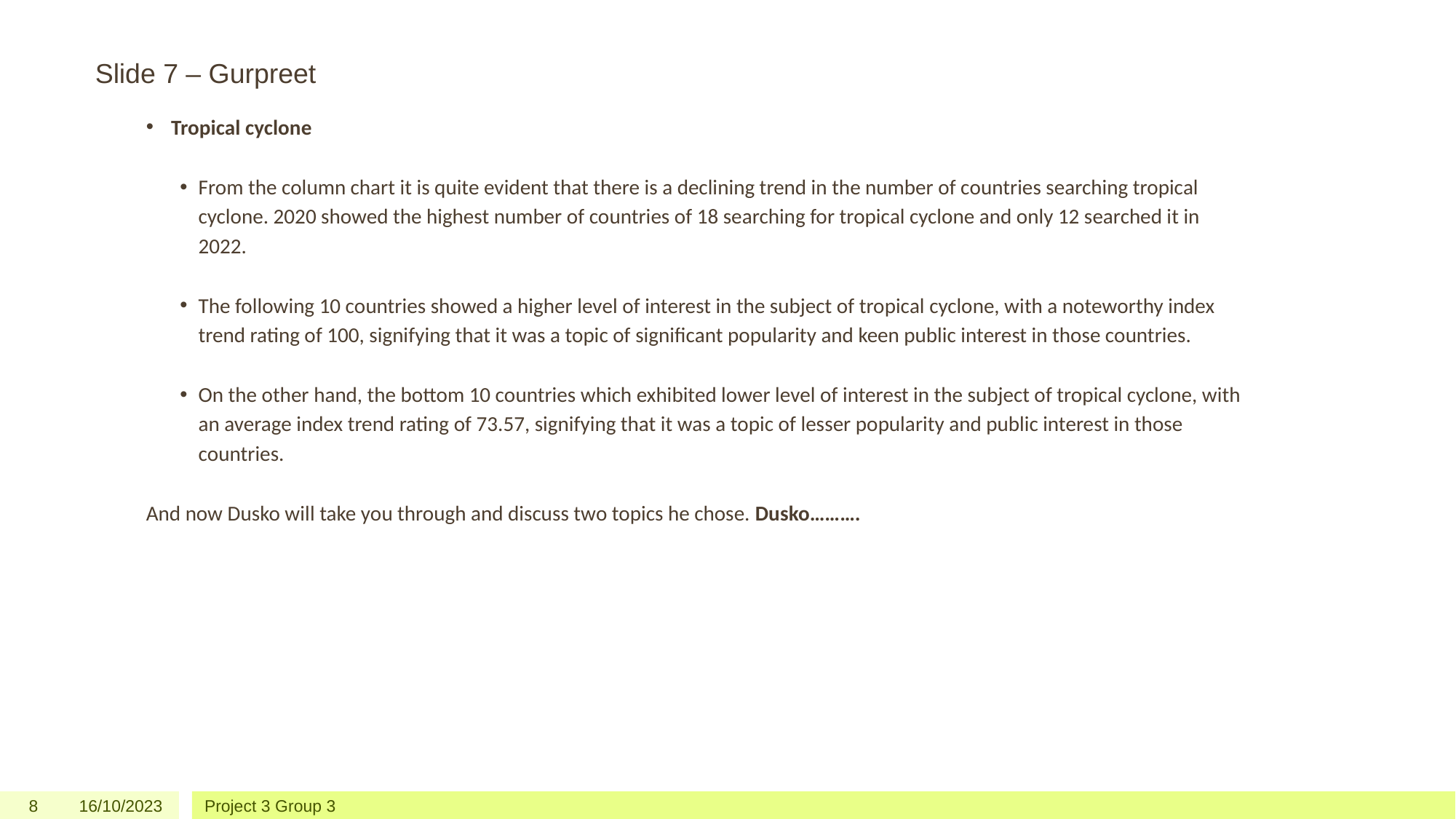

Slide 7 – Gurpreet
Tropical cyclone
From the column chart it is quite evident that there is a declining trend in the number of countries searching tropical cyclone. 2020 showed the highest number of countries of 18 searching for tropical cyclone and only 12 searched it in 2022.
The following 10 countries showed a higher level of interest in the subject of tropical cyclone, with a noteworthy index trend rating of 100, signifying that it was a topic of significant popularity and keen public interest in those countries.
On the other hand, the bottom 10 countries which exhibited lower level of interest in the subject of tropical cyclone, with an average index trend rating of 73.57, signifying that it was a topic of lesser popularity and public interest in those countries.
And now Dusko will take you through and discuss two topics he chose. Dusko……….
8
16/10/2023
Project 3 Group 3